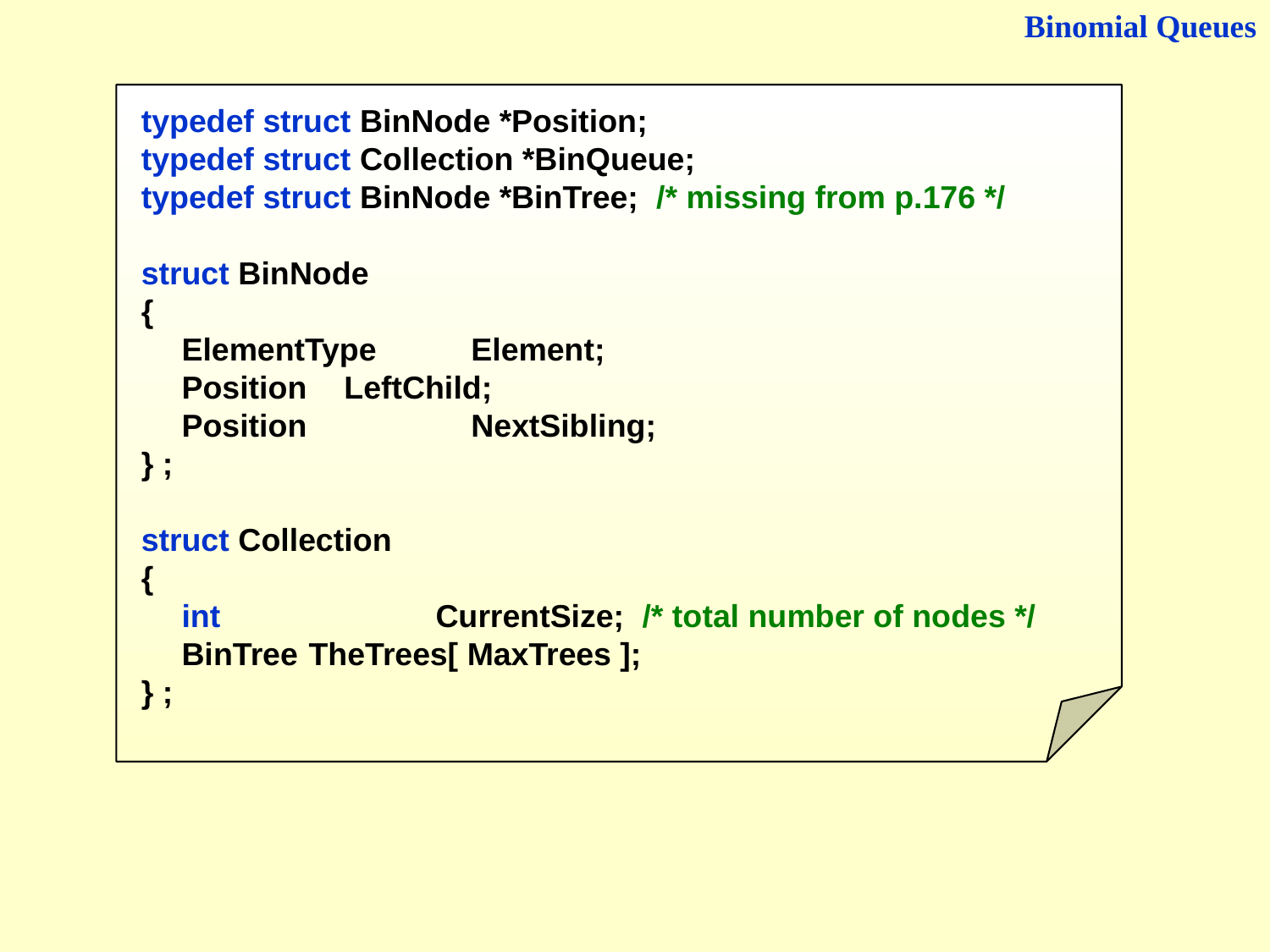

Binomial Queues
typedef struct BinNode *Position;
typedef struct Collection *BinQueue;
typedef struct BinNode *BinTree;  /* missing from p.176 */

struct BinNode
{
	ElementType	    Element;
	Position	    LeftChild;
	Position 	    NextSibling;
} ;

struct Collection
{
	int	    	CurrentSize;  /* total number of nodes */
	BinTree	TheTrees[ MaxTrees ];
} ;

8